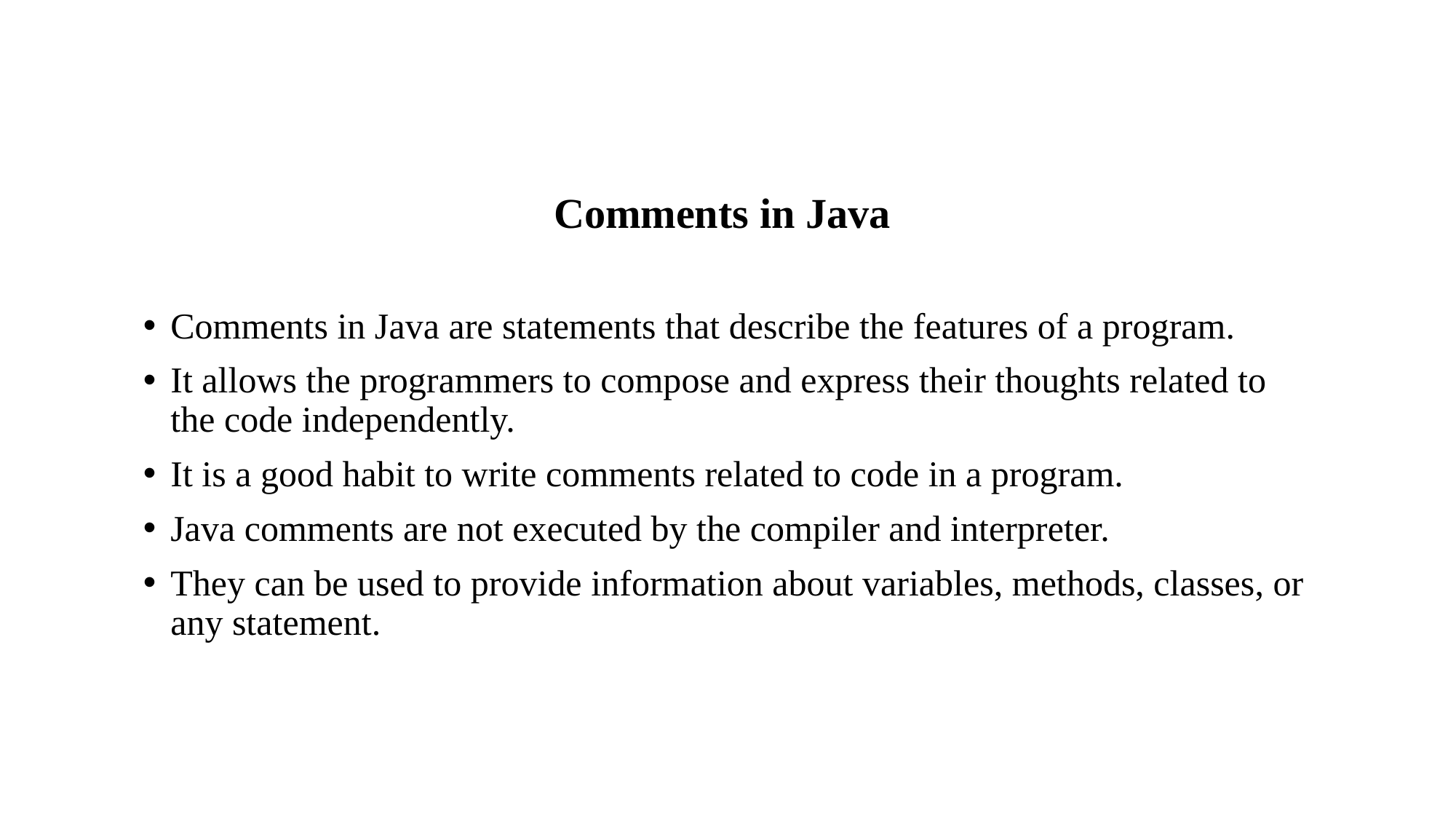

Comments in Java

Comments in Java are statements that describe the features of a program.
It allows the programmers to compose and express their thoughts related to the code independently.
It is a good habit to write comments related to code in a program.
Java comments are not executed by the compiler and interpreter.
They can be used to provide information about variables, methods, classes, or any statement.